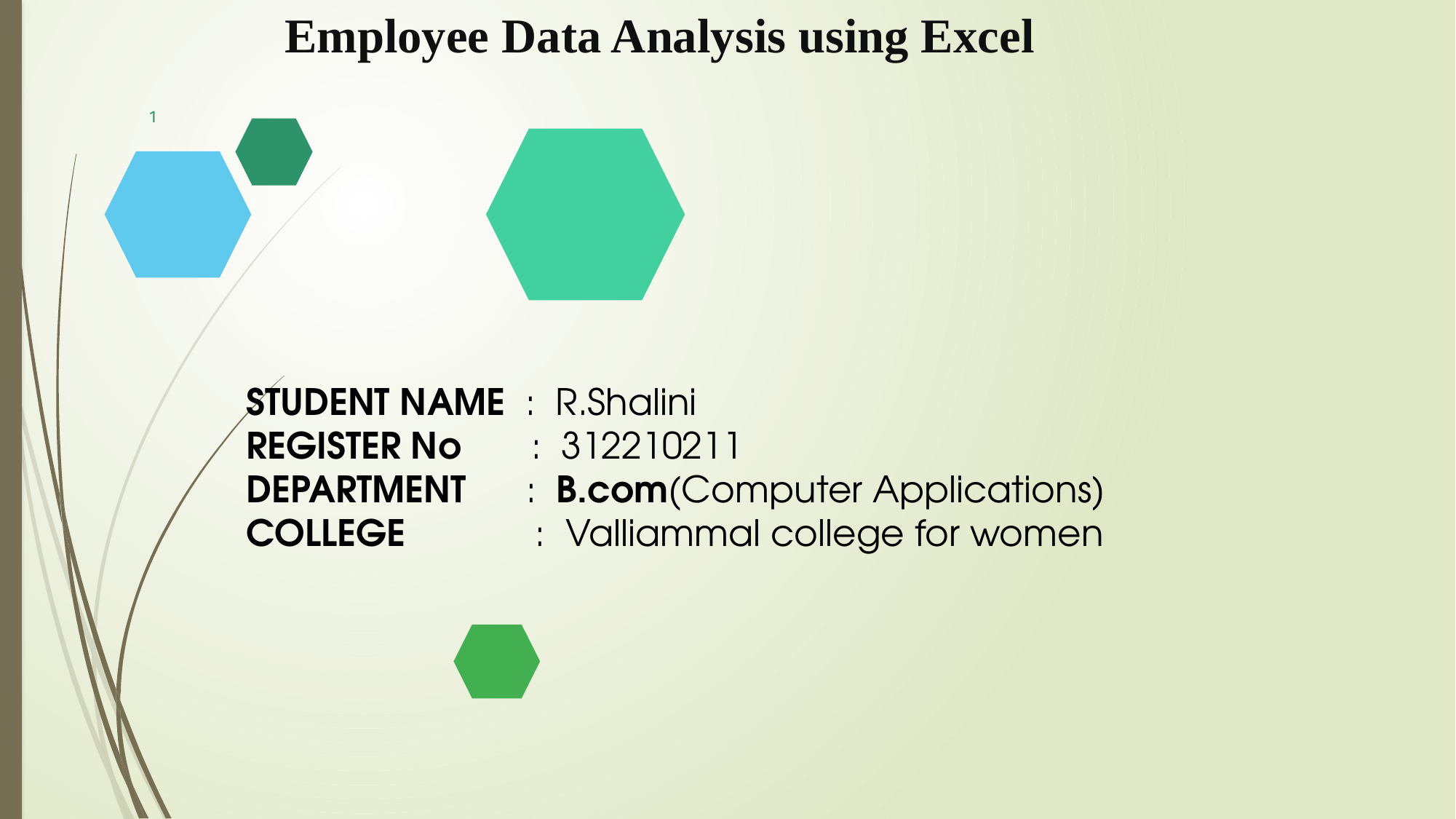

# Employee Data Analysis using Excel
1

STUDENT NAME  :  R.Shalini
REGISTER No       :  312210211
DEPARTMENT      :  B.com(Computer Applications)
COLLEGE             :  Valliammal college for women